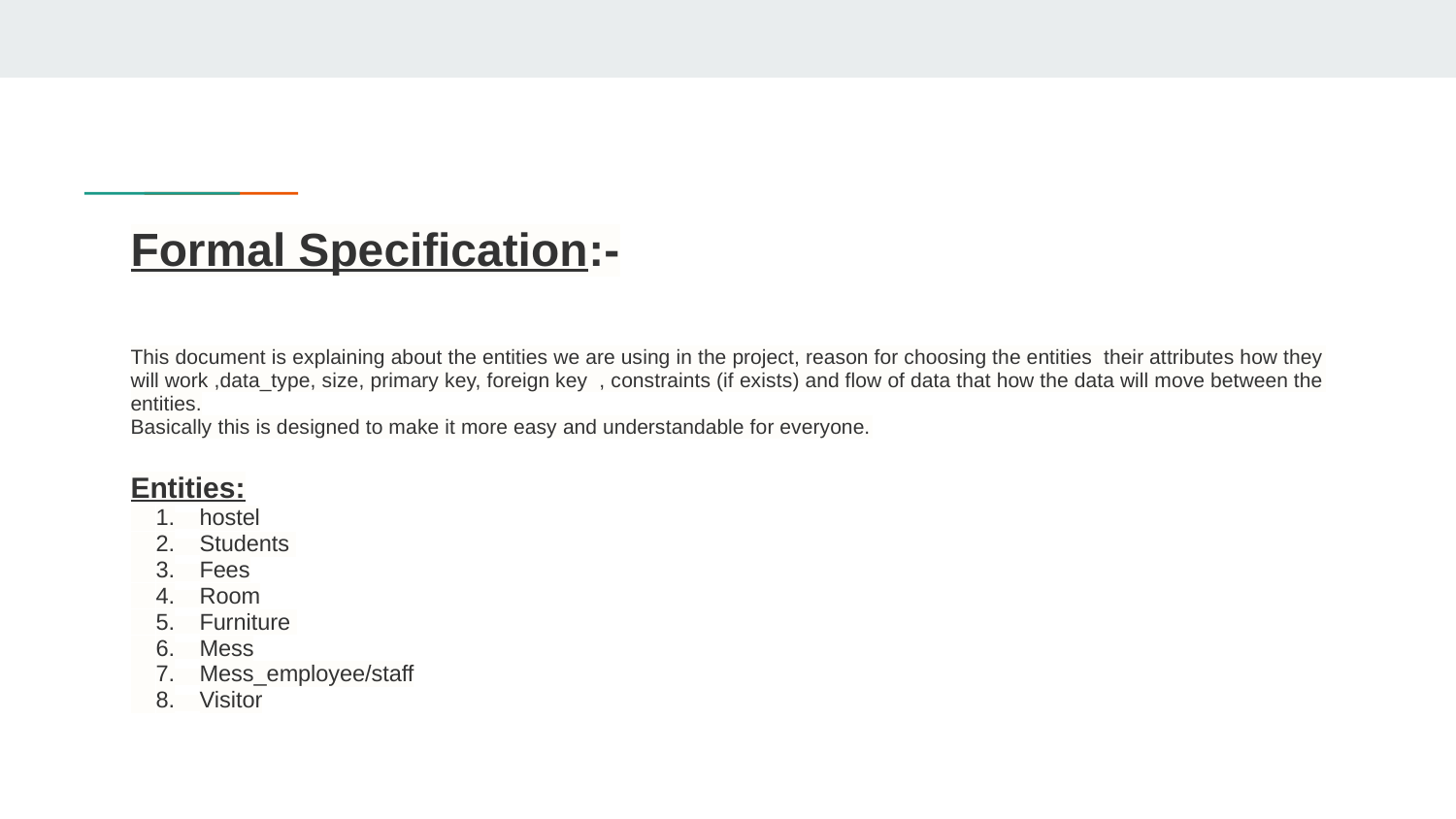

# Formal Specification:-
This document is explaining about the entities we are using in the project, reason for choosing the entities  their attributes how they will work ,data_type, size, primary key, foreign key  , constraints (if exists) and flow of data that how the data will move between the entities.
Basically this is designed to make it more easy and understandable for everyone.

Entities:
    1.      hostel
    2.      Students
    3.      Fees
    4.      Room
    5.      Furniture
    6.      Mess
    7.      Mess_employee/staff
    8.      Visitor